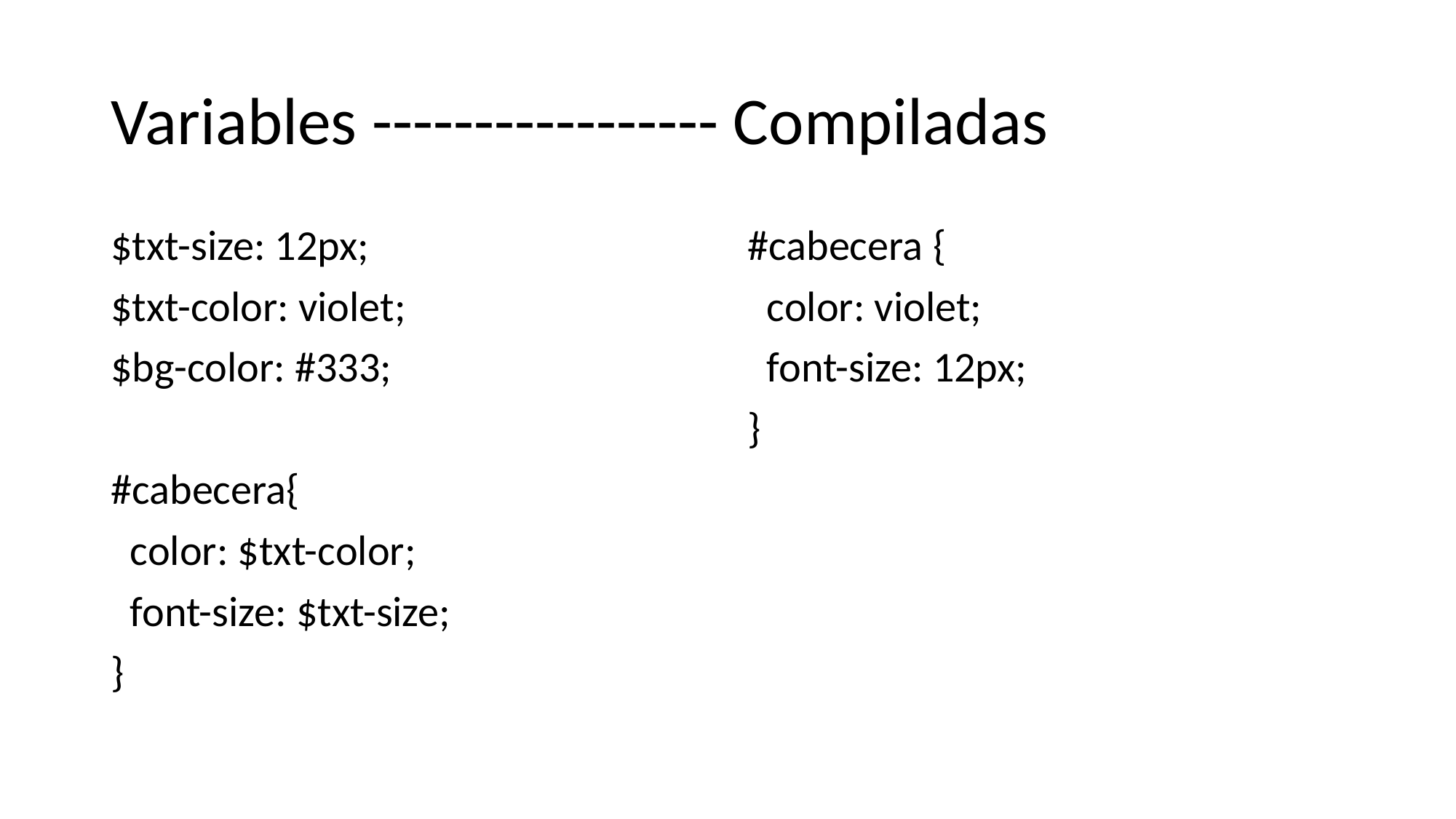

# Variables ----------------- Compiladas
$txt-size: 12px;
$txt-color: violet;
$bg-color: #333;

#cabecera{
  color: $txt-color;
  font-size: $txt-size;
}
#cabecera {
  color: violet;
  font-size: 12px;
}